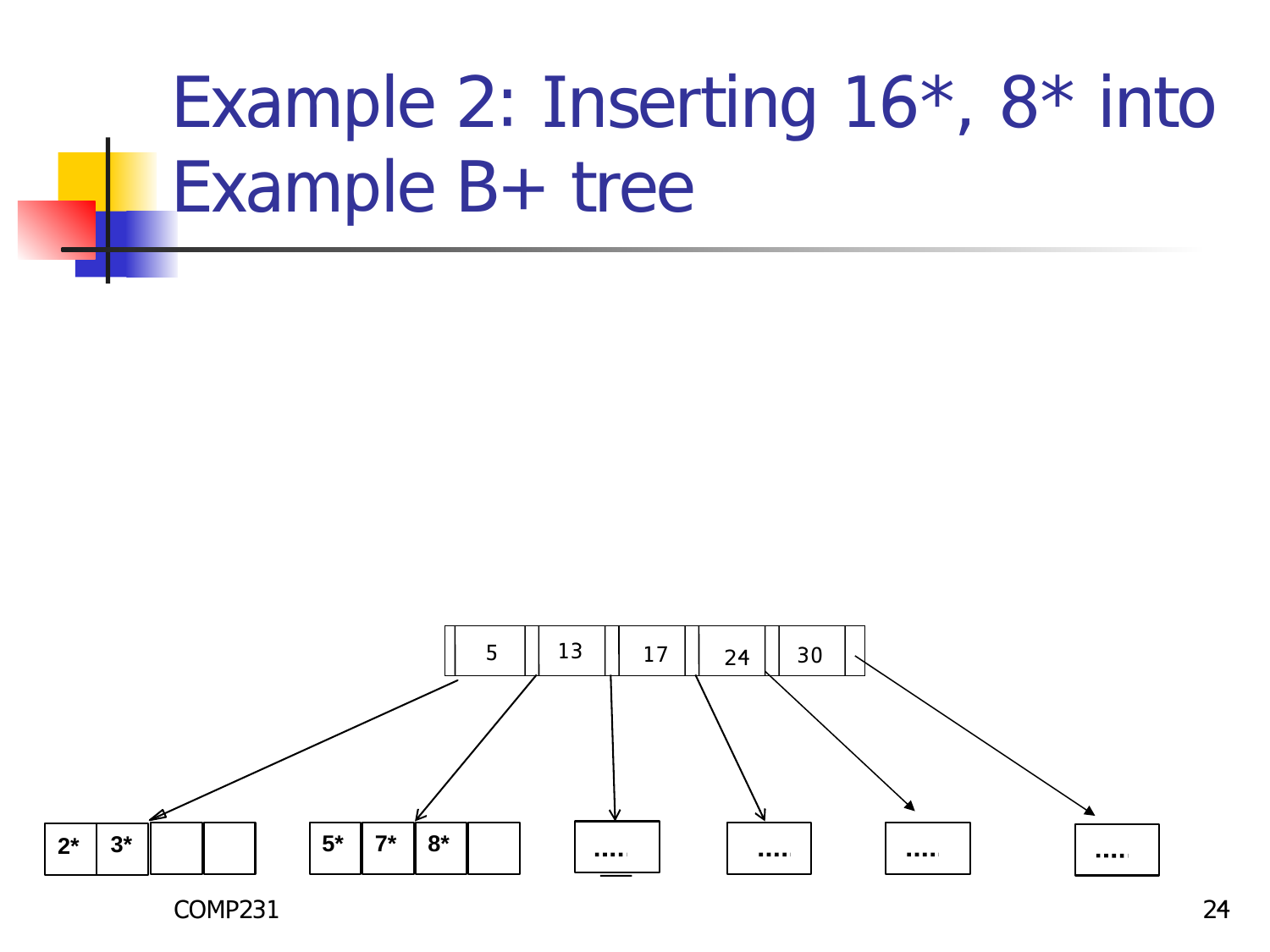

# Example 2: Inserting 16*, 8* into Example B+ tree

13
5
17
30
24

5*

7*

8*

3*
2*
COMP231
24